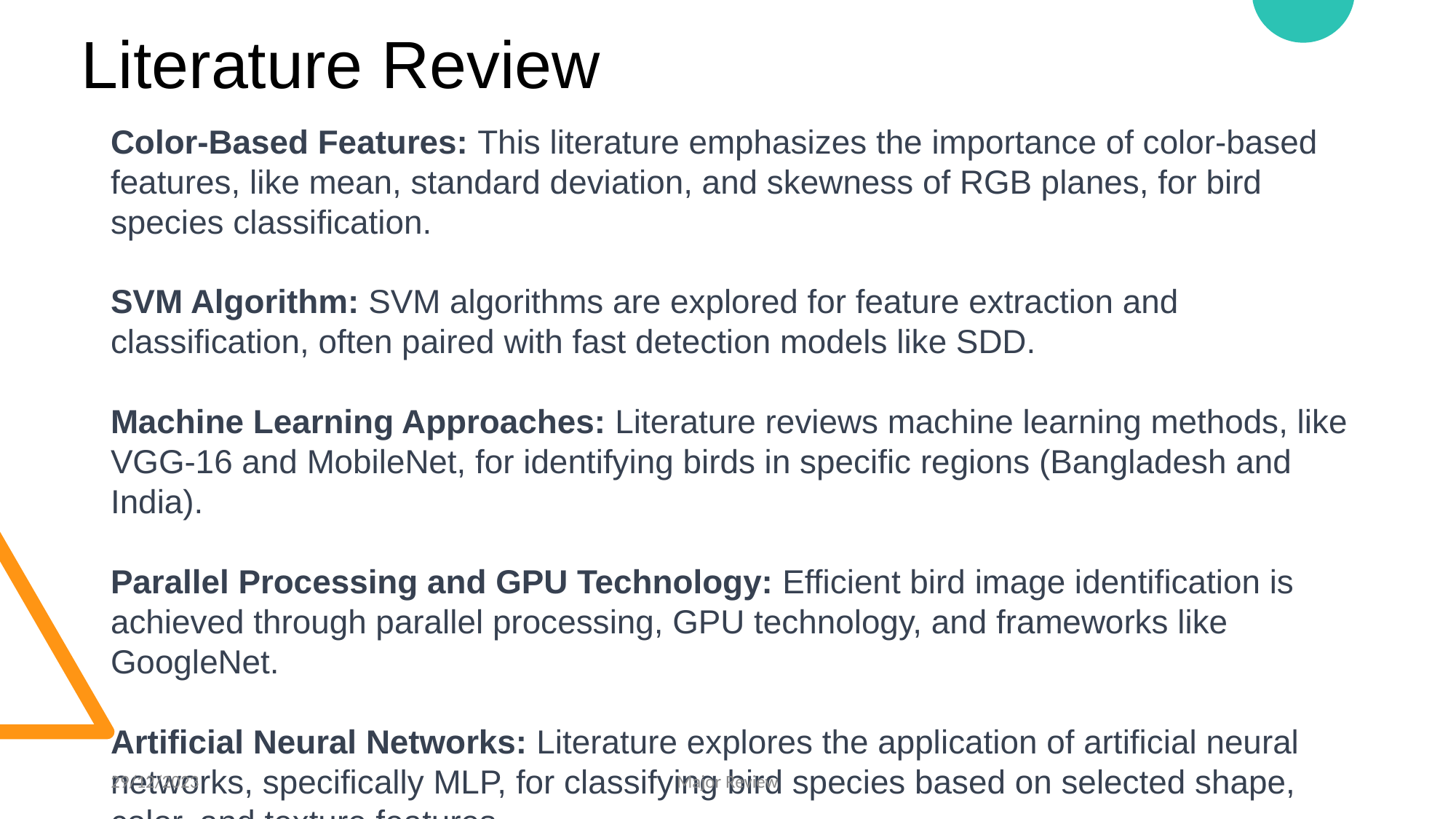

Literature Review
Color-Based Features: This literature emphasizes the importance of color-based features, like mean, standard deviation, and skewness of RGB planes, for bird species classification.

SVM Algorithm: SVM algorithms are explored for feature extraction and classification, often paired with fast detection models like SDD.

Machine Learning Approaches: Literature reviews machine learning methods, like VGG-16 and MobileNet, for identifying birds in specific regions (Bangladesh and India).

Parallel Processing and GPU Technology: Efficient bird image identification is achieved through parallel processing, GPU technology, and frameworks like GoogleNet.

Artificial Neural Networks: Literature explores the application of artificial neural networks, specifically MLP, for classifying bird species based on selected shape, color, and texture features.
29/12/2023
Major Review